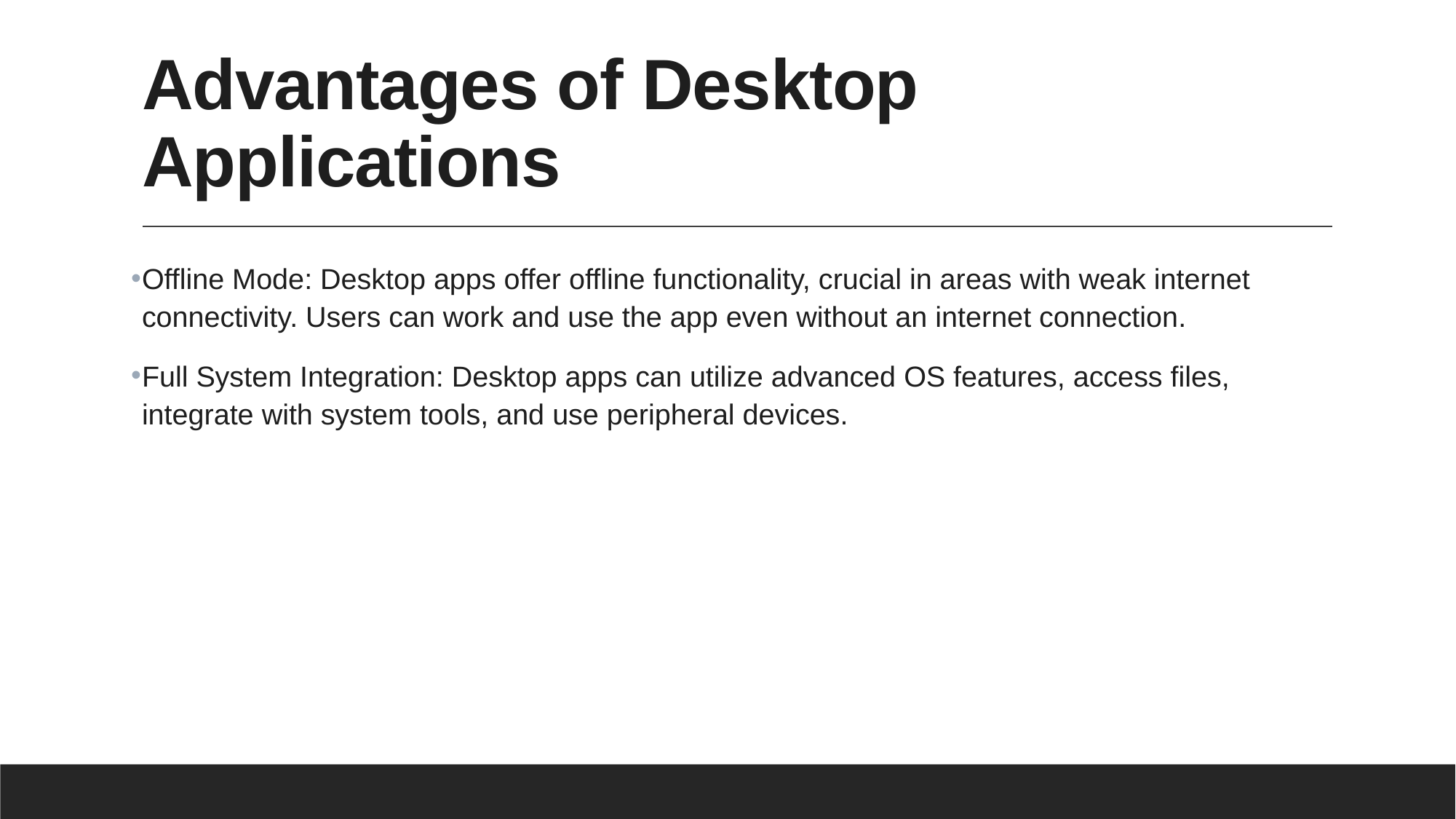

# Advantages of Desktop Applications
Offline Mode: Desktop apps offer offline functionality, crucial in areas with weak internet connectivity. Users can work and use the app even without an internet connection.
Full System Integration: Desktop apps can utilize advanced OS features, access files, integrate with system tools, and use peripheral devices.